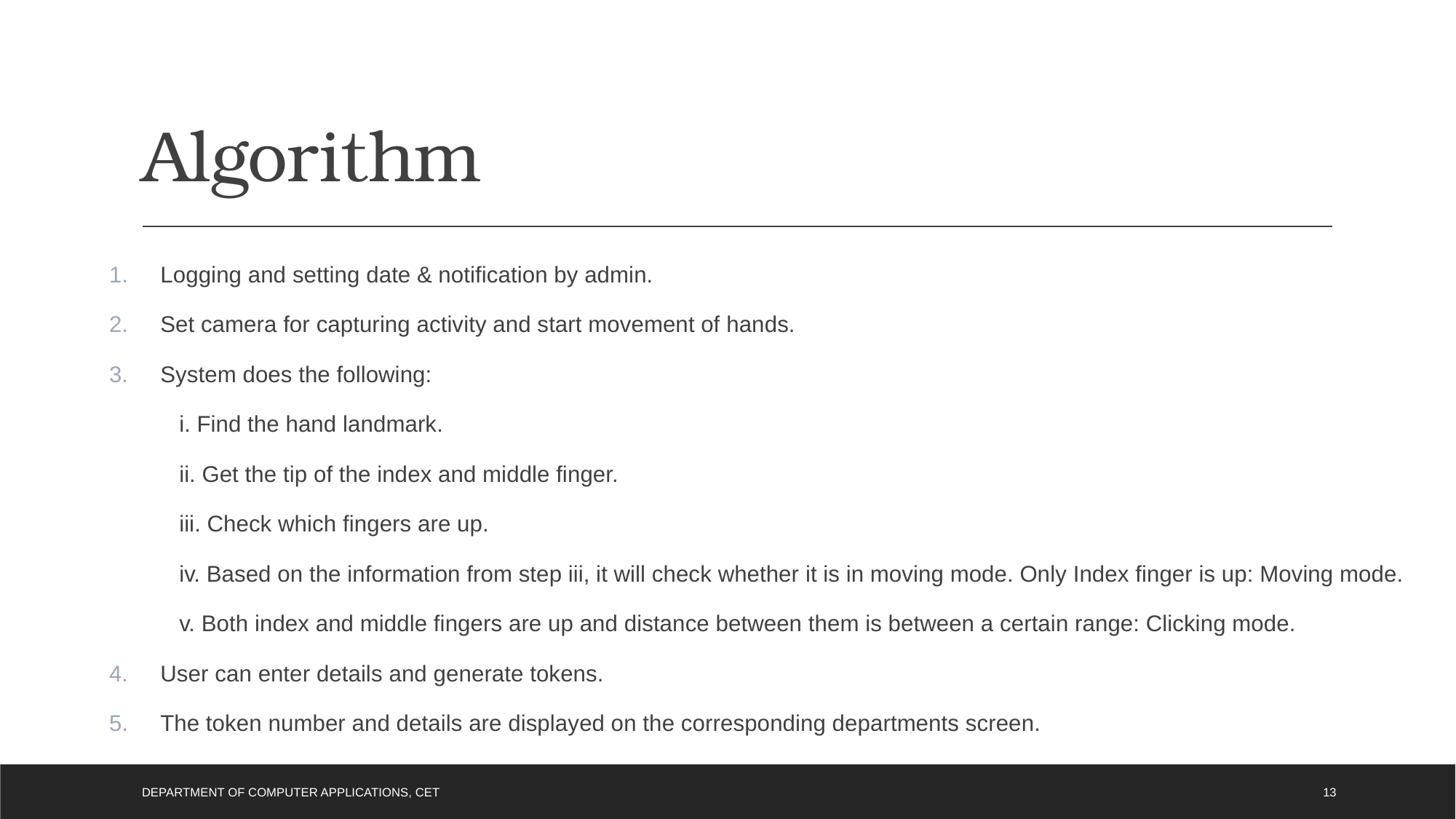

# Algorithm
Logging and setting date & notification by admin.
Set camera for capturing activity and start movement of hands.
System does the following:
           i. Find the hand landmark.
           ii. Get the tip of the index and middle finger.
           iii. Check which fingers are up.
           iv. Based on the information from step iii, it will check whether it is in moving mode. Only Index finger is up: Moving mode.
           v. Both index and middle fingers are up and distance between them is between a certain range: Clicking mode.
User can enter details and generate tokens.
The token number and details are displayed on the corresponding departments screen.

DEPARTMENT OF COMPUTER APPLICATIONS, CET
13